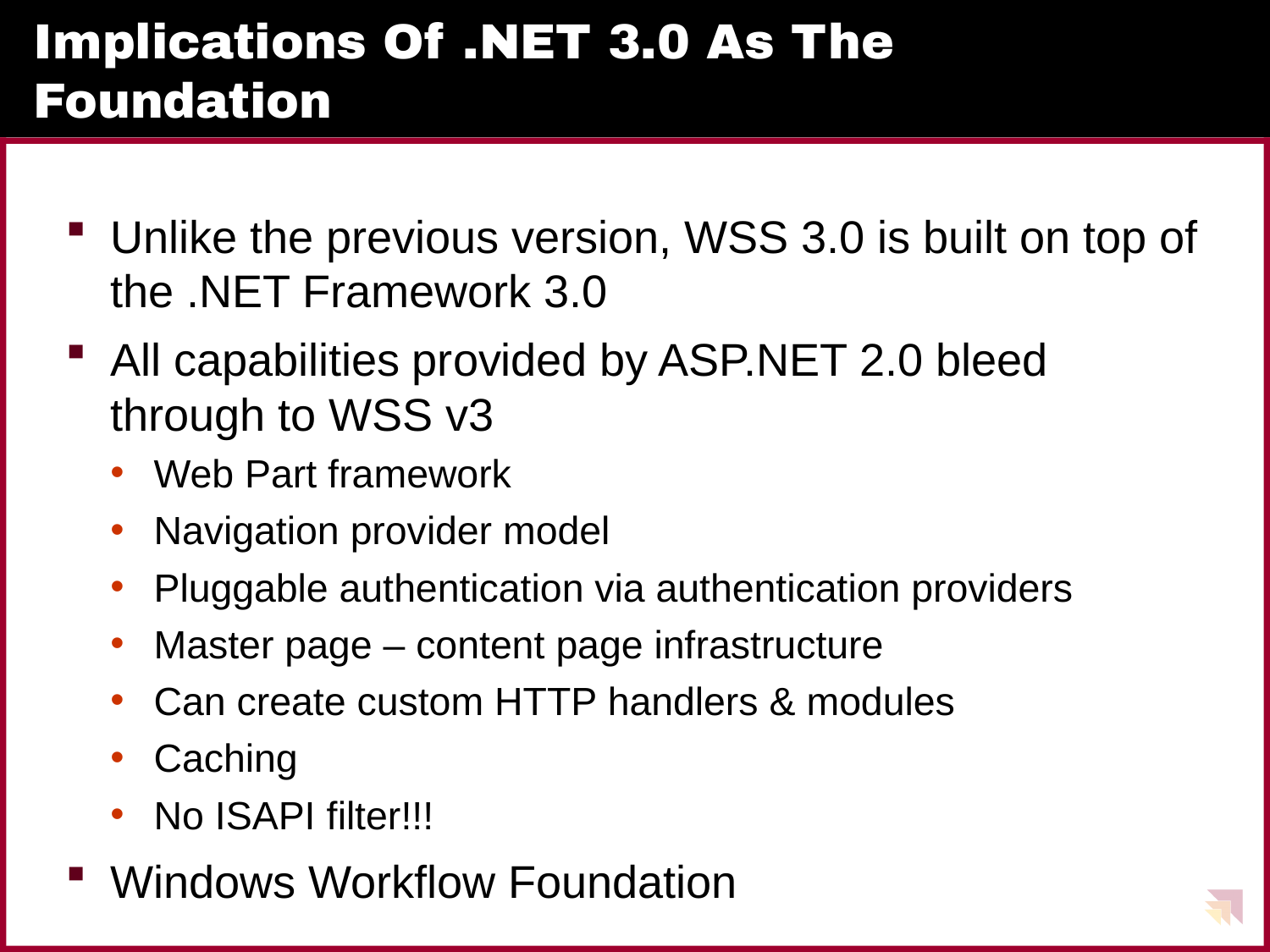

# Implications Of .NET 3.0 As The Foundation
Unlike the previous version, WSS 3.0 is built on top of the .NET Framework 3.0
All capabilities provided by ASP.NET 2.0 bleed through to WSS v3
Web Part framework
Navigation provider model
Pluggable authentication via authentication providers
Master page – content page infrastructure
Can create custom HTTP handlers & modules
Caching
No ISAPI filter!!!
Windows Workflow Foundation